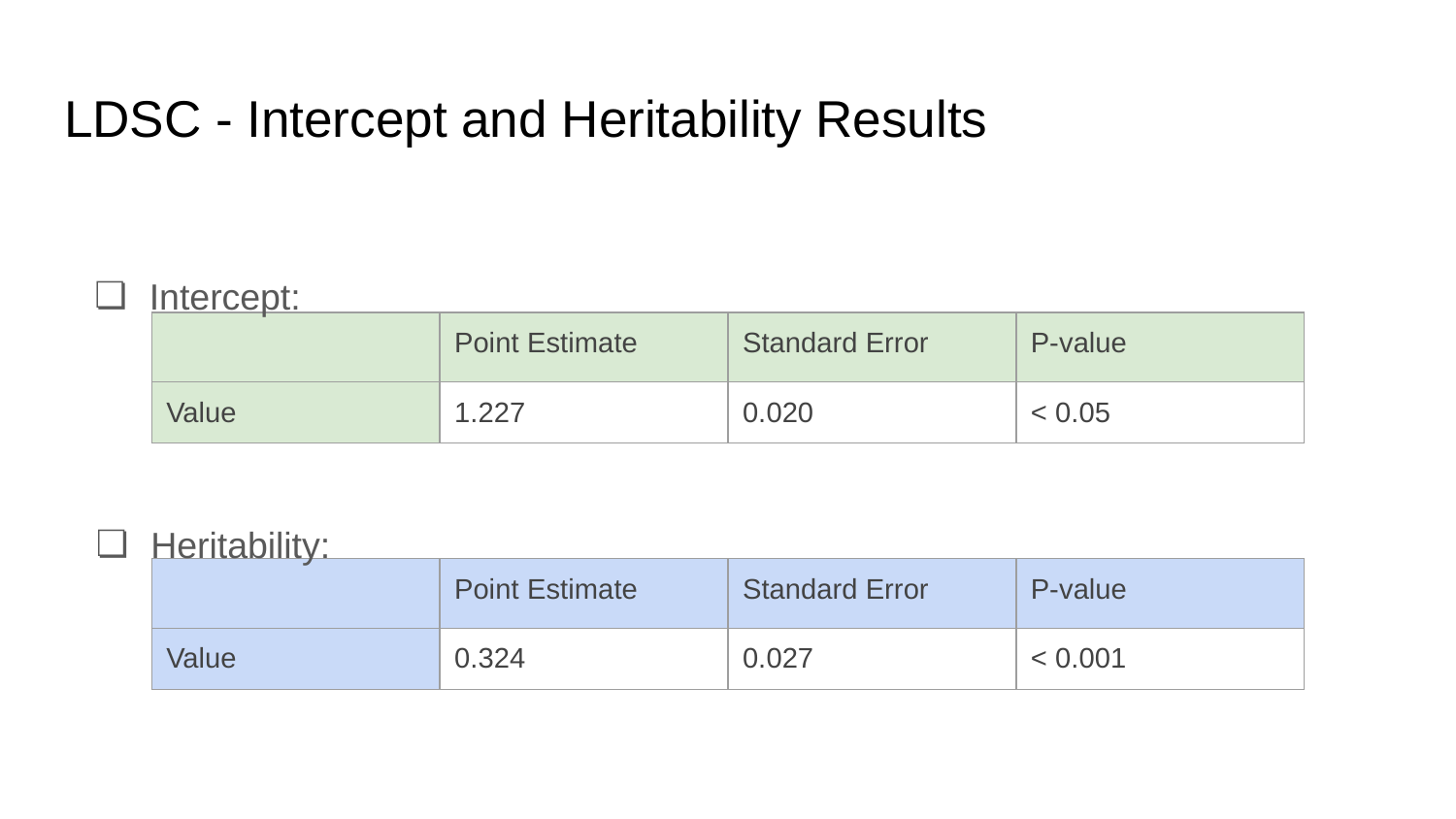

# LDSC - Intercept and Heritability Results
Intercept:
|  | Point Estimate | Standard Error | P-value |
| --- | --- | --- | --- |
| Value | 1.227 | 0.020 | < 0.05 |
Heritability:
|  | Point Estimate | Standard Error | P-value |
| --- | --- | --- | --- |
| Value | 0.324 | 0.027 | < 0.001 |